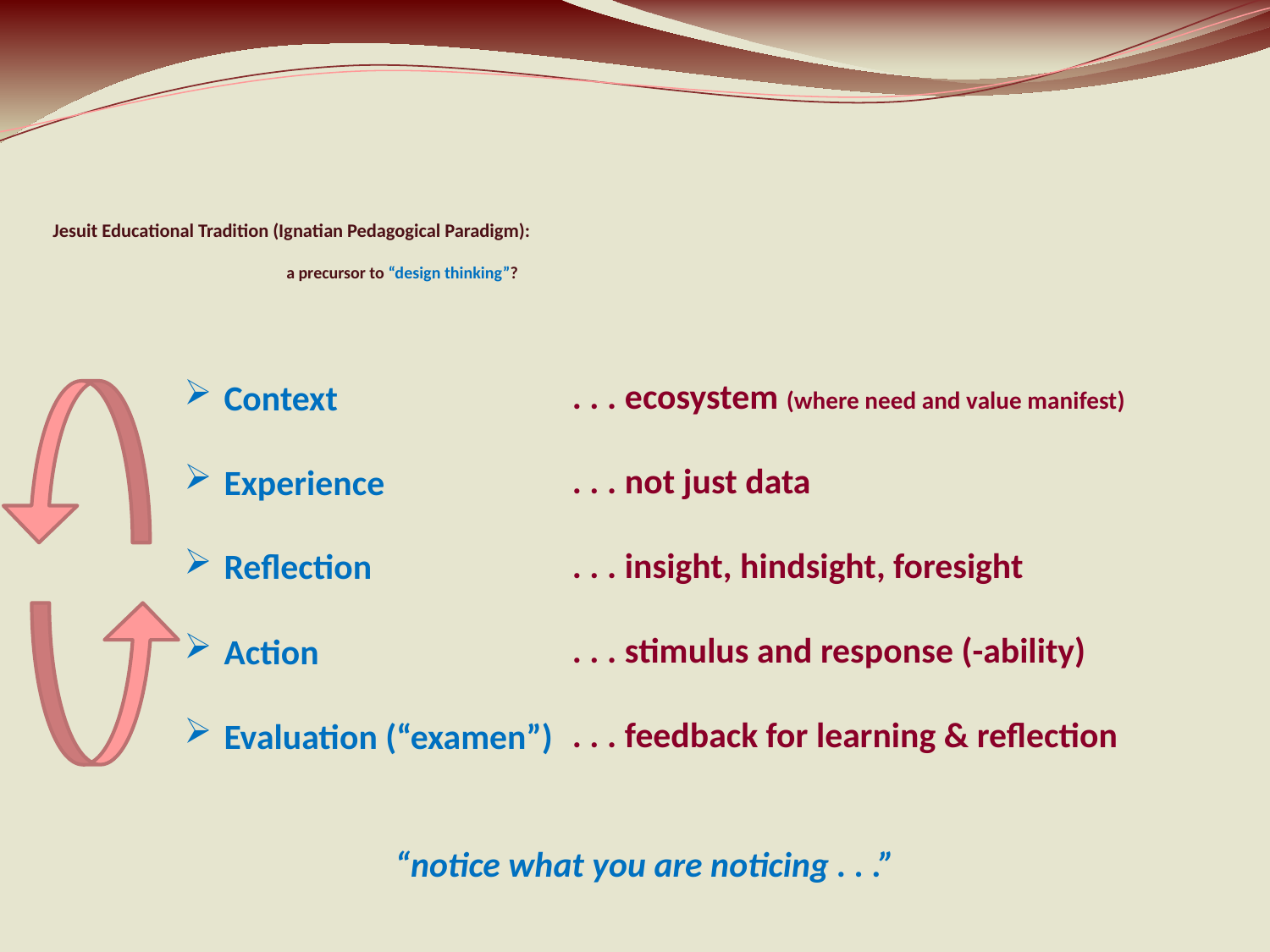

# Jesuit Educational Tradition (Ignatian Pedagogical Paradigm): a precursor to “design thinking”?
. . . ecosystem (where need and value manifest)

. . . not just data

. . . insight, hindsight, foresight

. . . stimulus and response (-ability)

. . . feedback for learning & reflection
Context

Experience

Reflection

Action

Evaluation (“examen”)

“notice what you are noticing . . .”